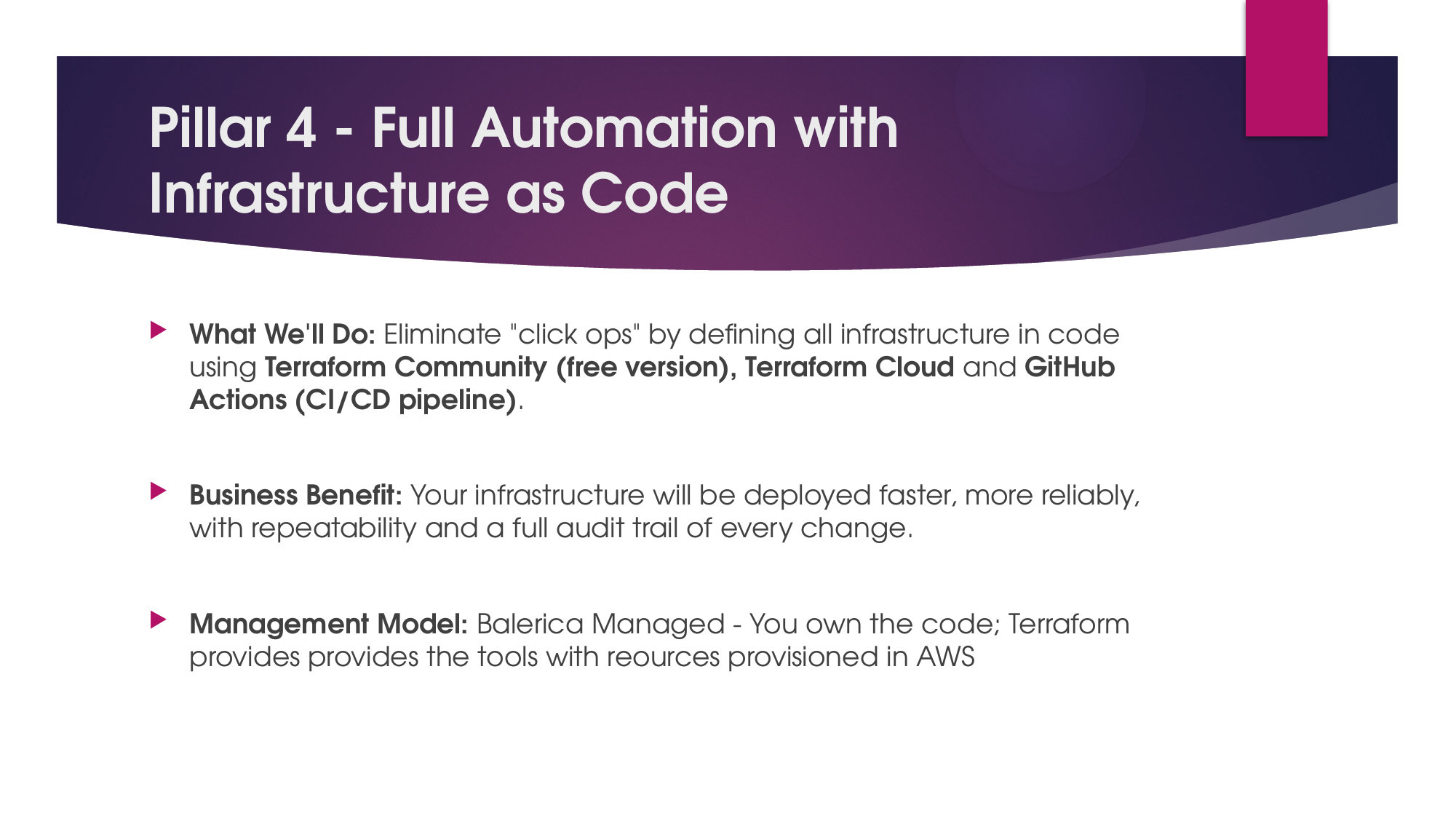

# Pillar 4 - Full Automation with Infrastructure as Code
What We'll Do: Eliminate "click ops" by defining all infrastructure in code using Terraform Community (free version), Terraform Cloud and GitHub Actions (CI/CD pipeline).

Business Benefit: Your infrastructure will be deployed faster, more reliably, with repeatability and a full audit trail of every change.

Management Model: Balerica Managed - You own the code; Terraform provides provides the tools with reources provisioned in AWS